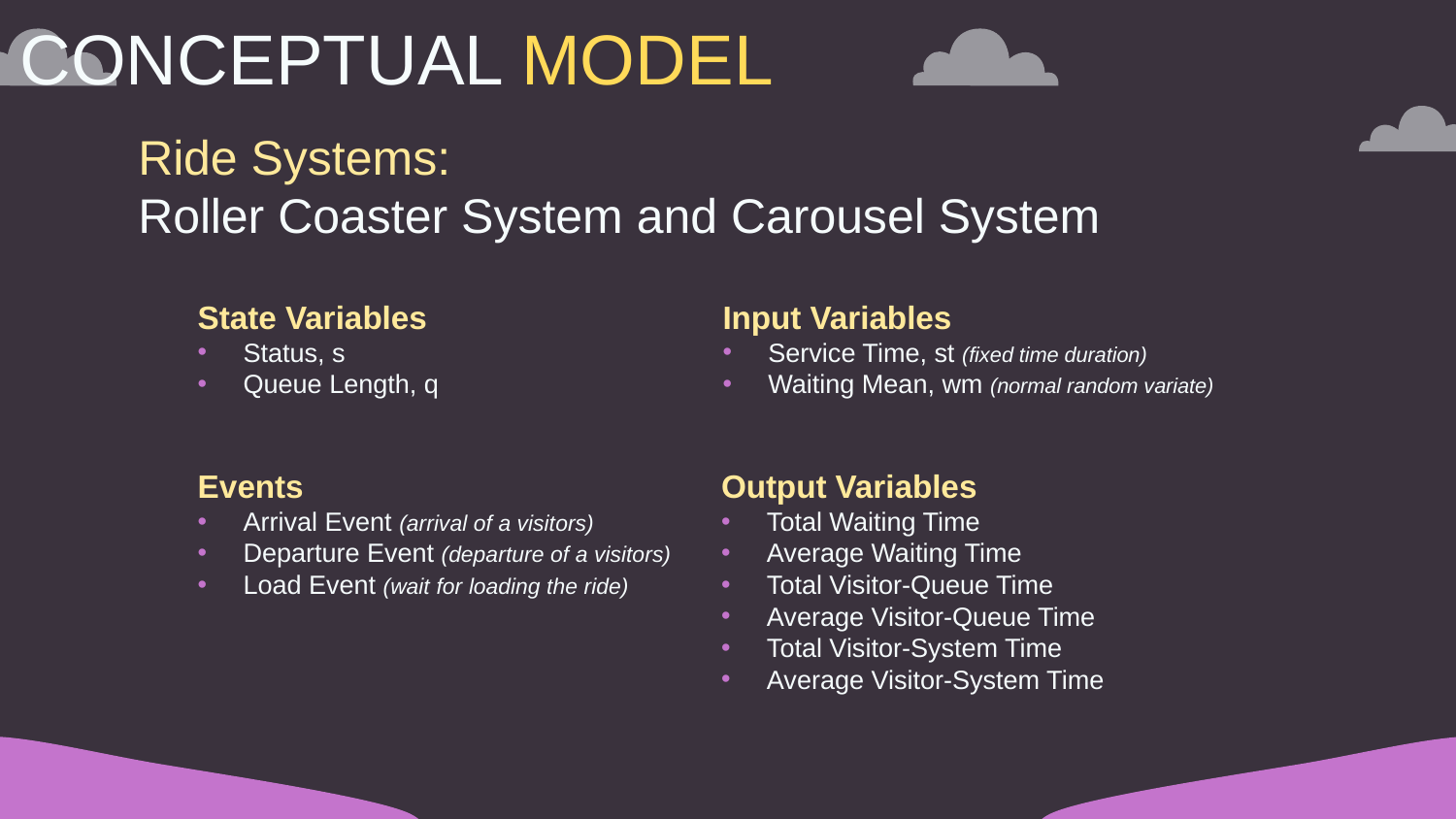

# CONCEPTUAL MODEL
Ride Systems:
Roller Coaster System and Carousel System
State Variables
Status, s
Queue Length, q
Input Variables
Service Time, st (fixed time duration)
Waiting Mean, wm (normal random variate)

Events
Arrival Event (arrival of a visitors)
Departure Event (departure of a visitors)
Load Event (wait for loading the ride)

Output Variables
Total Waiting Time
Average Waiting Time
Total Visitor-Queue Time
Average Visitor-Queue Time
Total Visitor-System Time
Average Visitor-System Time